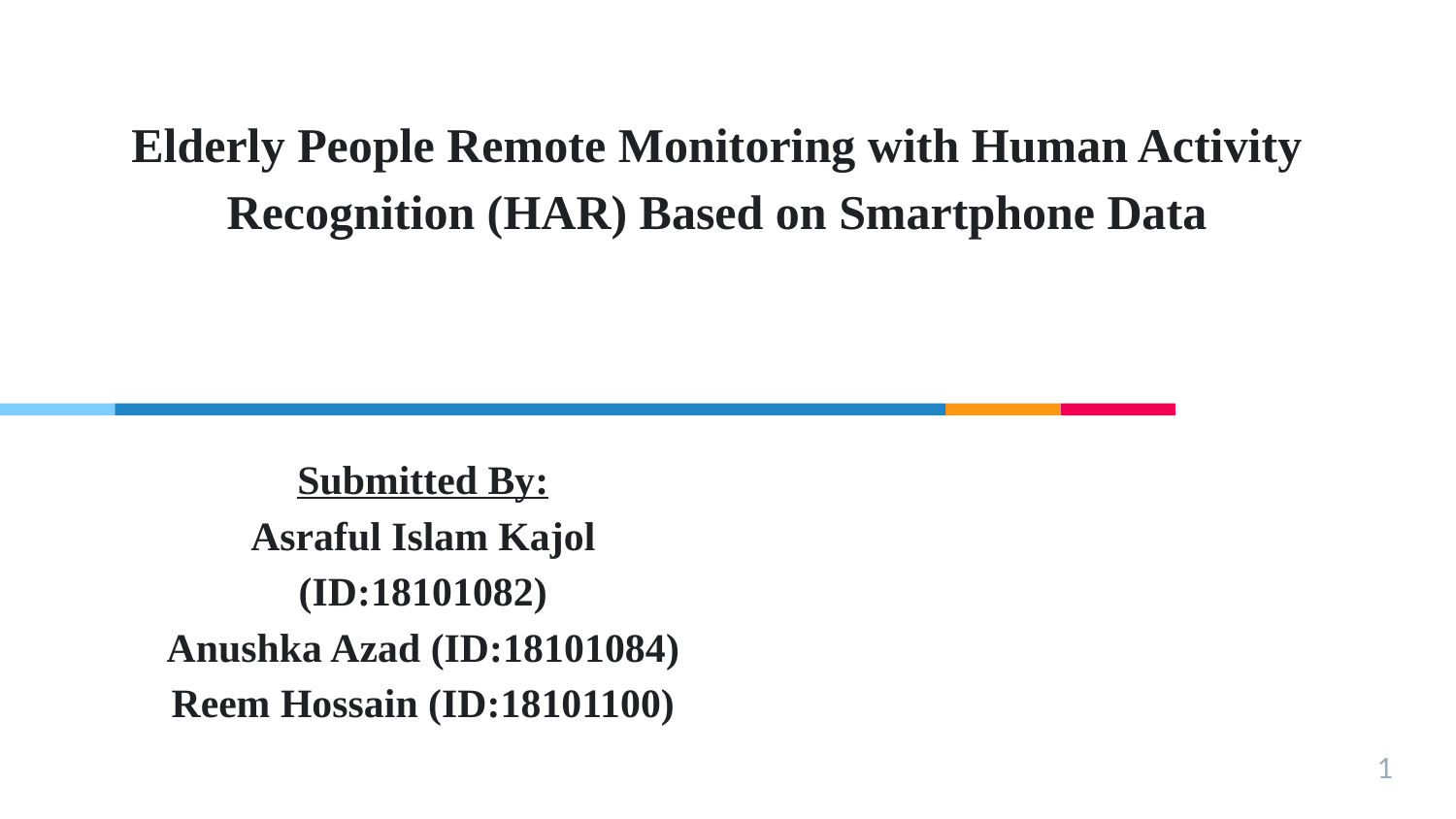

# Elderly People Remote Monitoring with Human Activity Recognition (HAR) Based on Smartphone Data
Submitted By:
Asraful Islam Kajol (ID:18101082)
Anushka Azad (ID:18101084)
Reem Hossain (ID:18101100)
1